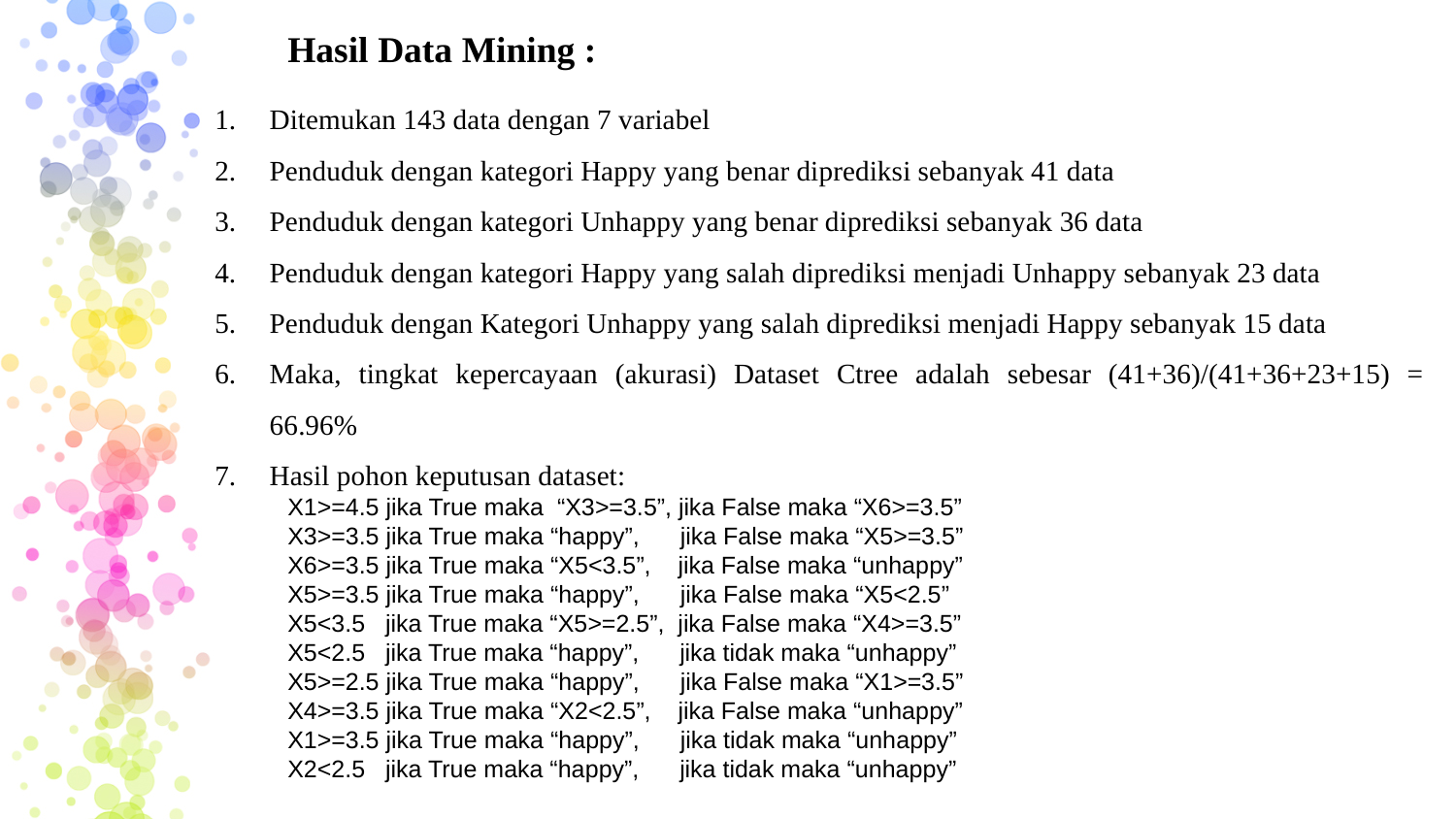

Hasil Data Mining :

Ditemukan 143 data dengan 7 variabel
Penduduk dengan kategori Happy yang benar diprediksi sebanyak 41 data
Penduduk dengan kategori Unhappy yang benar diprediksi sebanyak 36 data
Penduduk dengan kategori Happy yang salah diprediksi menjadi Unhappy sebanyak 23 data
Penduduk dengan Kategori Unhappy yang salah diprediksi menjadi Happy sebanyak 15 data
Maka, tingkat kepercayaan (akurasi) Dataset Ctree adalah sebesar (41+36)/(41+36+23+15) = 66.96%
Hasil pohon keputusan dataset:
X1>=4.5 jika True maka  “X3>=3.5”, jika False maka “X6>=3.5”
X3>=3.5 jika True maka “happy”,      jika False maka “X5>=3.5”
X6>=3.5 jika True maka “X5<3.5”,    jika False maka “unhappy”
X5>=3.5 jika True maka “happy”,      jika False maka “X5<2.5”
X5<3.5   jika True maka “X5>=2.5”,  jika False maka “X4>=3.5”
X5<2.5   jika True maka “happy”,      jika tidak maka “unhappy”
X5>=2.5 jika True maka “happy”,      jika False maka “X1>=3.5”
X4>=3.5 jika True maka “X2<2.5”,    jika False maka “unhappy”
X1>=3.5 jika True maka “happy”,      jika tidak maka “unhappy”
X2<2.5   jika True maka “happy”,      jika tidak maka “unhappy”